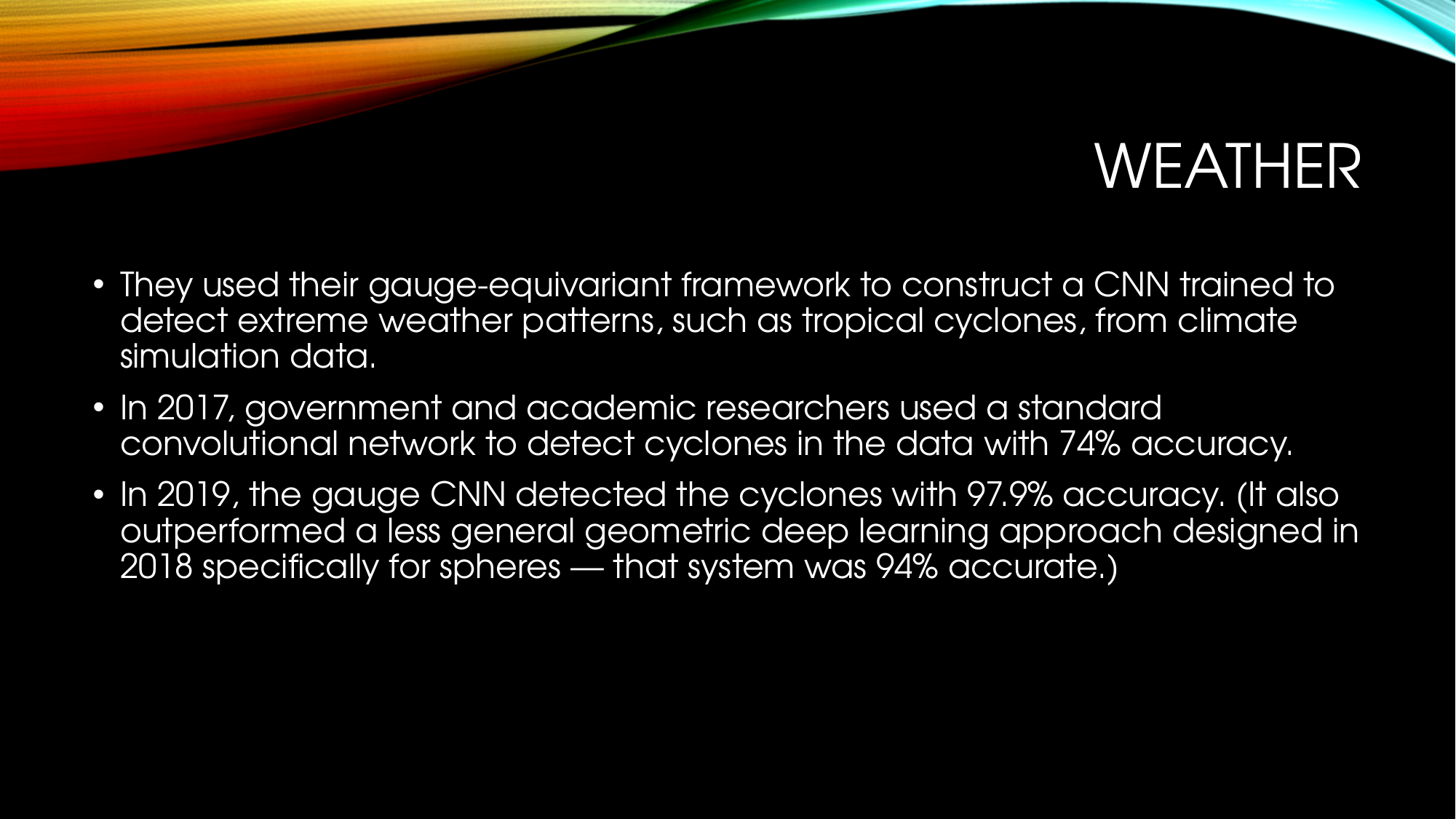

# weather
They used their gauge-equivariant framework to construct a CNN trained to detect extreme weather patterns, such as tropical cyclones, from climate simulation data.
In 2017, government and academic researchers used a standard convolutional network to detect cyclones in the data with 74% accuracy.
In 2019, the gauge CNN detected the cyclones with 97.9% accuracy. (It also outperformed a less general geometric deep learning approach designed in 2018 specifically for spheres — that system was 94% accurate.)